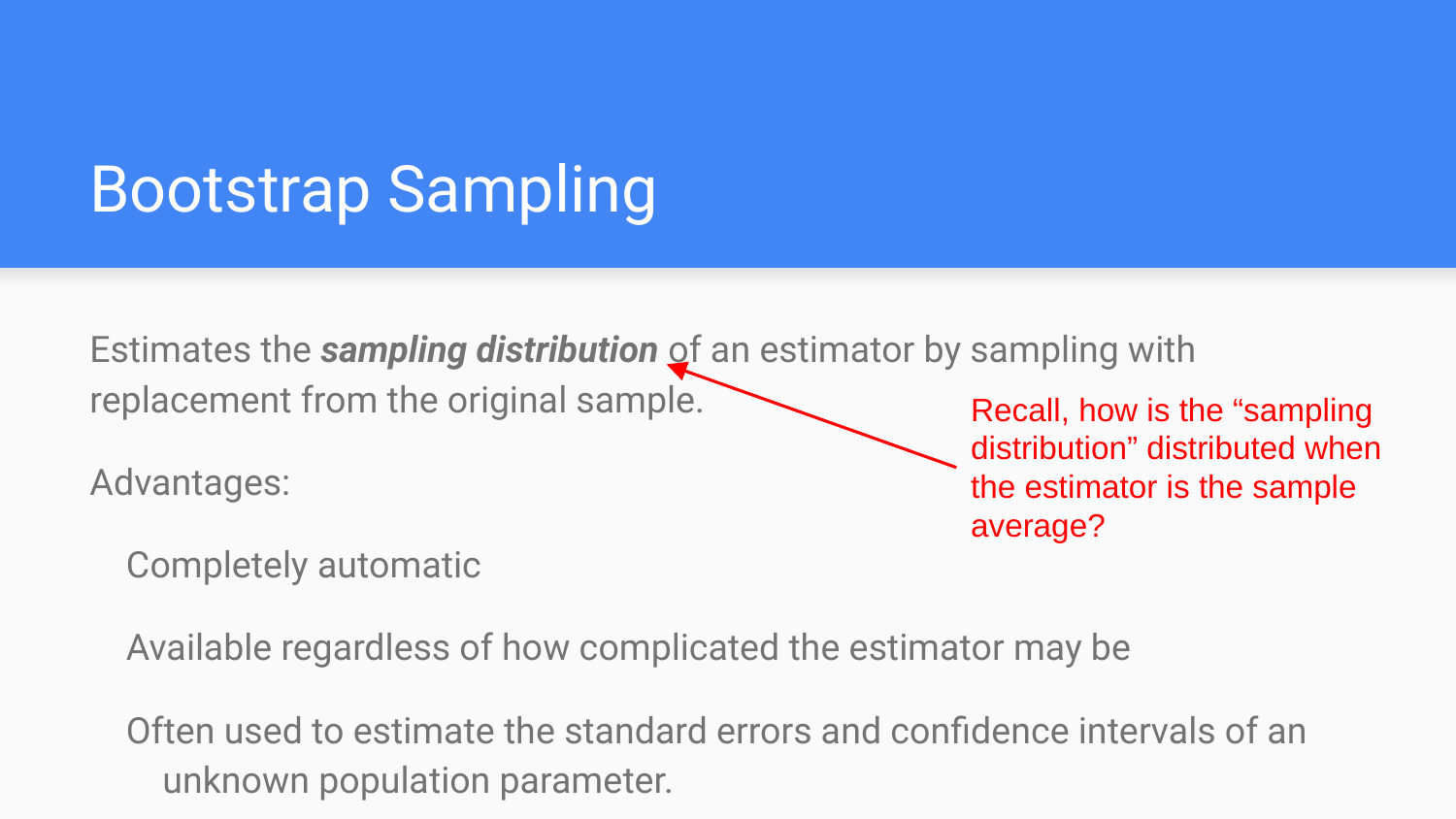

# Bootstrap Sampling
Estimates the sampling distribution of an estimator by sampling with replacement from the original sample.
Advantages:
Completely automatic
Available regardless of how complicated the estimator may be
Often used to estimate the standard errors and confidence intervals of an unknown population parameter.
Recall, how is the “sampling distribution” distributed when the estimator is the sample average?